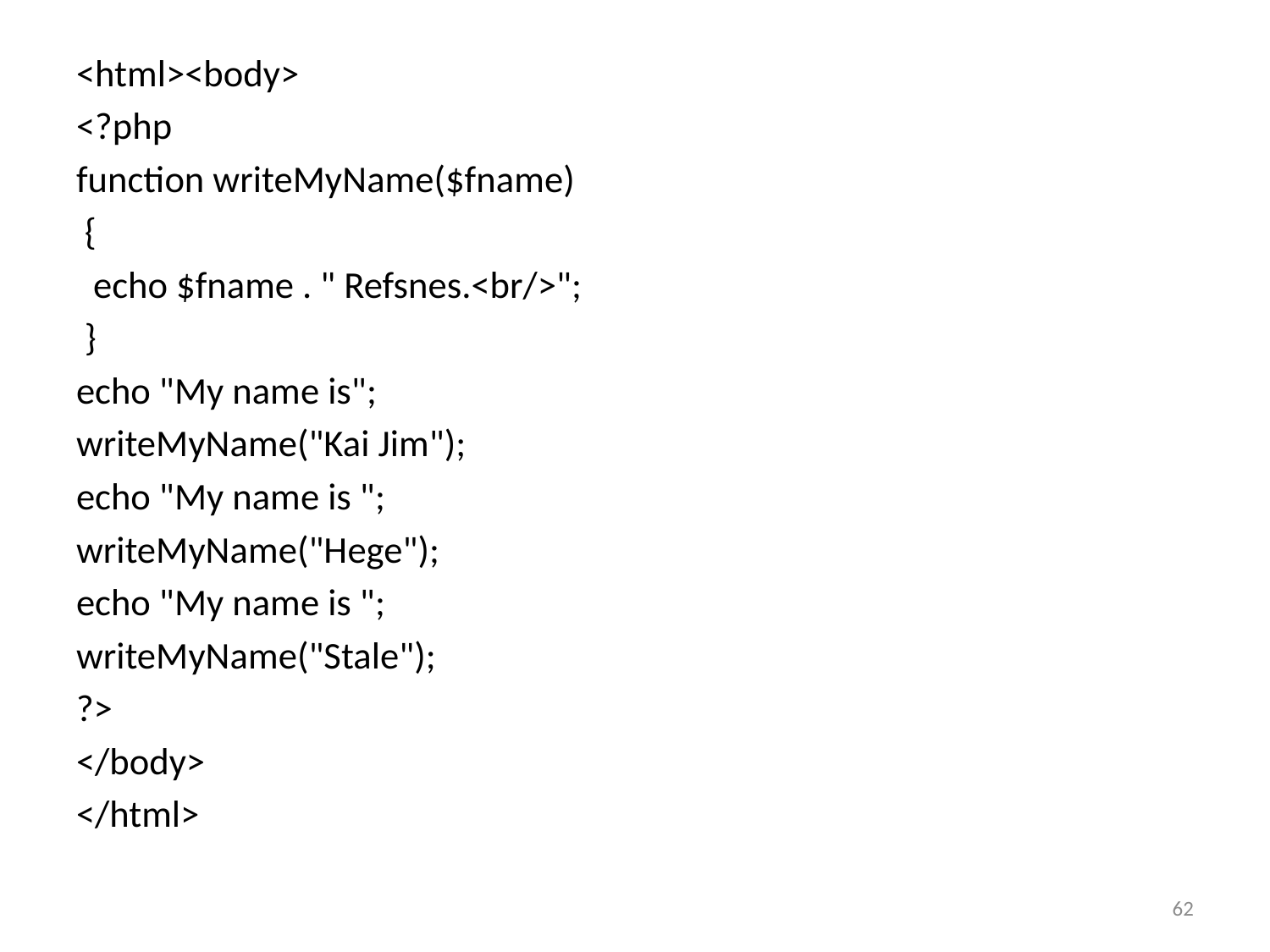

#
<html><body>
<?php
function writeMyName($fname)
 {
  echo $fname . " Refsnes.<br/>";
 }
echo "My name is";
writeMyName("Kai Jim");
echo "My name is ";
writeMyName("Hege");
echo "My name is ";
writeMyName("Stale");
?>
</body>
</html>
62